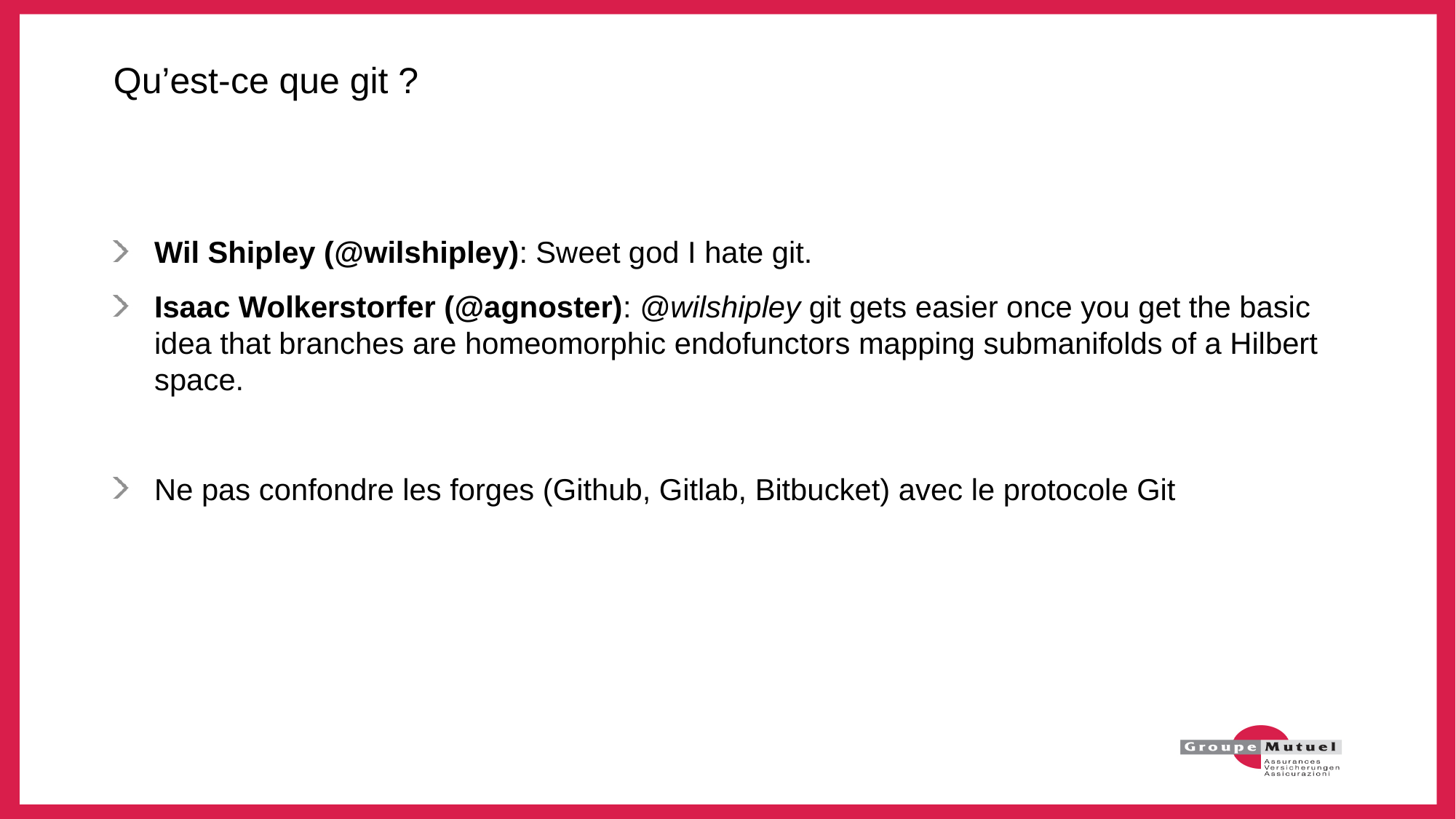

# Qu’est-ce que git ?
Wil Shipley (‏@wilshipley): Sweet god I hate git.
Isaac Wolkerstorfer (‏@agnoster): @wilshipley git gets easier once you get the basic idea that branches are homeomorphic endofunctors mapping submanifolds of a Hilbert space.

Ne pas confondre les forges (Github, Gitlab, Bitbucket) avec le protocole Git